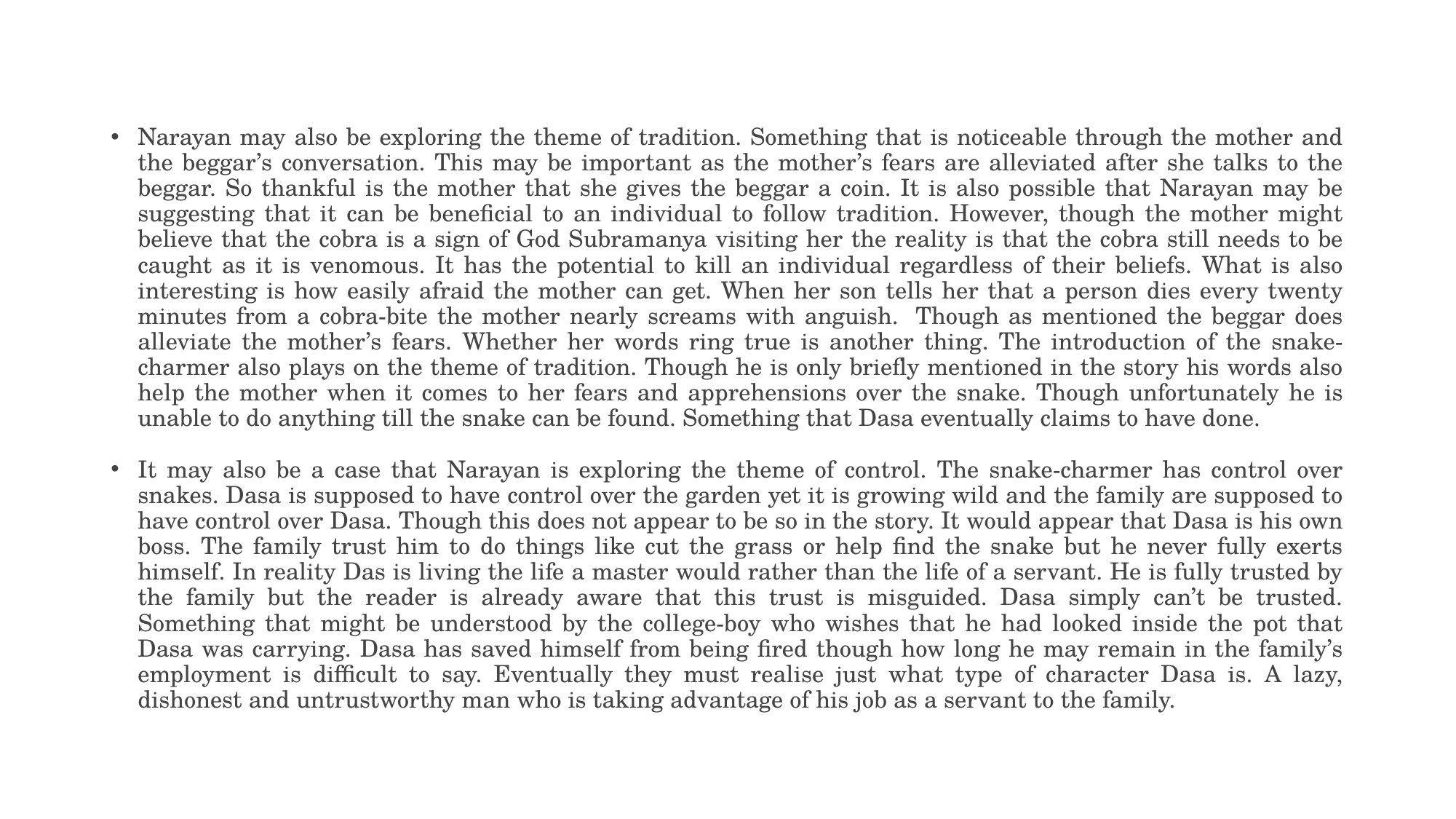

Narayan may also be exploring the theme of tradition. Something that is noticeable through the mother and the beggar’s conversation. This may be important as the mother’s fears are alleviated after she talks to the beggar. So thankful is the mother that she gives the beggar a coin. It is also possible that Narayan may be suggesting that it can be beneficial to an individual to follow tradition. However, though the mother might believe that the cobra is a sign of God Subramanya visiting her the reality is that the cobra still needs to be caught as it is venomous. It has the potential to kill an individual regardless of their beliefs. What is also interesting is how easily afraid the mother can get. When her son tells her that a person dies every twenty minutes from a cobra-bite the mother nearly screams with anguish.  Though as mentioned the beggar does alleviate the mother’s fears. Whether her words ring true is another thing. The introduction of the snake-charmer also plays on the theme of tradition. Though he is only briefly mentioned in the story his words also help the mother when it comes to her fears and apprehensions over the snake. Though unfortunately he is unable to do anything till the snake can be found. Something that Dasa eventually claims to have done.

It may also be a case that Narayan is exploring the theme of control. The snake-charmer has control over snakes. Dasa is supposed to have control over the garden yet it is growing wild and the family are supposed to have control over Dasa. Though this does not appear to be so in the story. It would appear that Dasa is his own boss. The family trust him to do things like cut the grass or help find the snake but he never fully exerts himself. In reality Das is living the life a master would rather than the life of a servant. He is fully trusted by the family but the reader is already aware that this trust is misguided. Dasa simply can’t be trusted. Something that might be understood by the college-boy who wishes that he had looked inside the pot that Dasa was carrying. Dasa has saved himself from being fired though how long he may remain in the family’s employment is difficult to say. Eventually they must realise just what type of character Dasa is. A lazy, dishonest and untrustworthy man who is taking advantage of his job as a servant to the family.